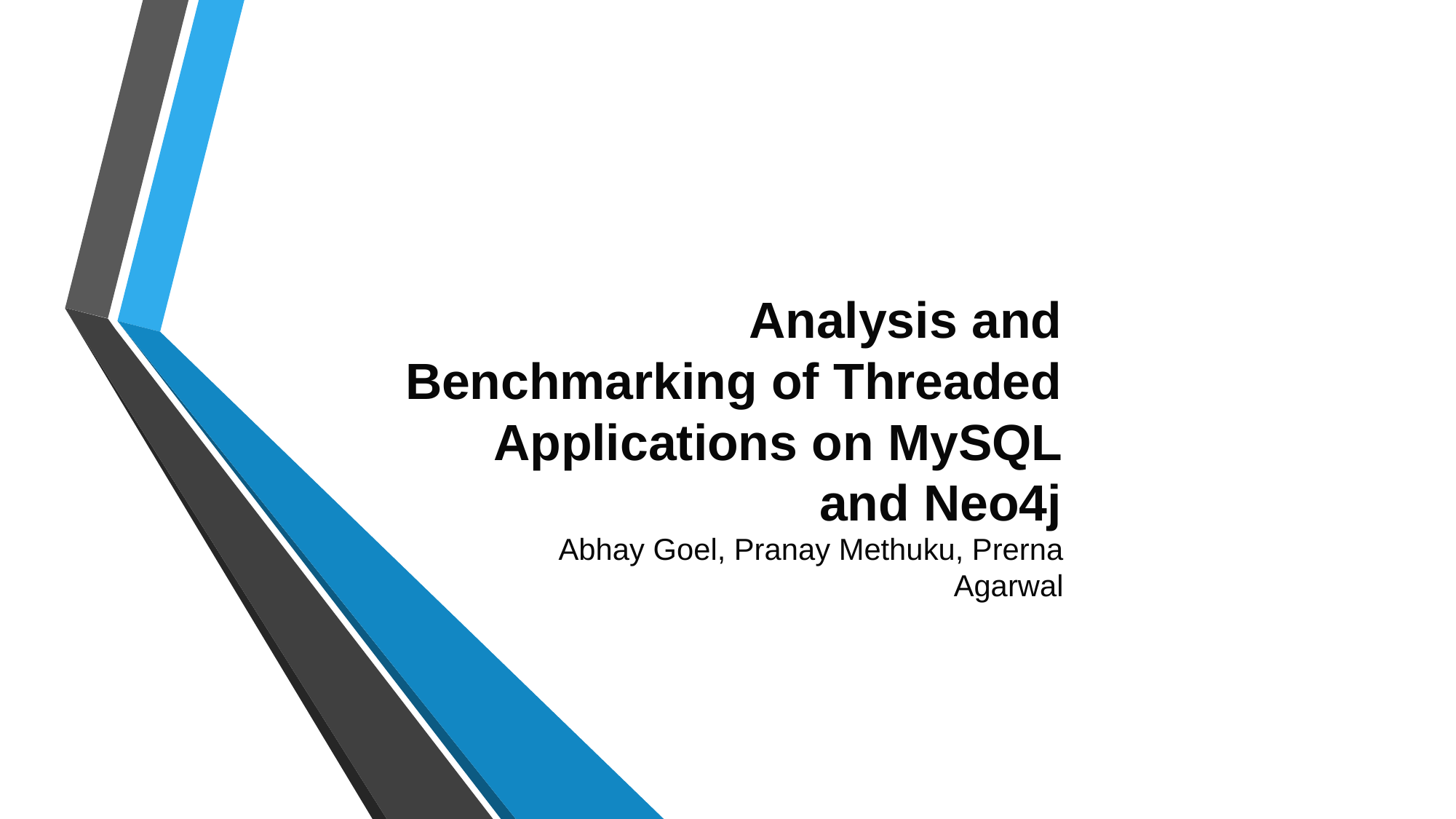

# Analysis and Benchmarking of Threaded Applications on MySQL and Neo4j
Abhay Goel, Pranay Methuku, Prerna Agarwal